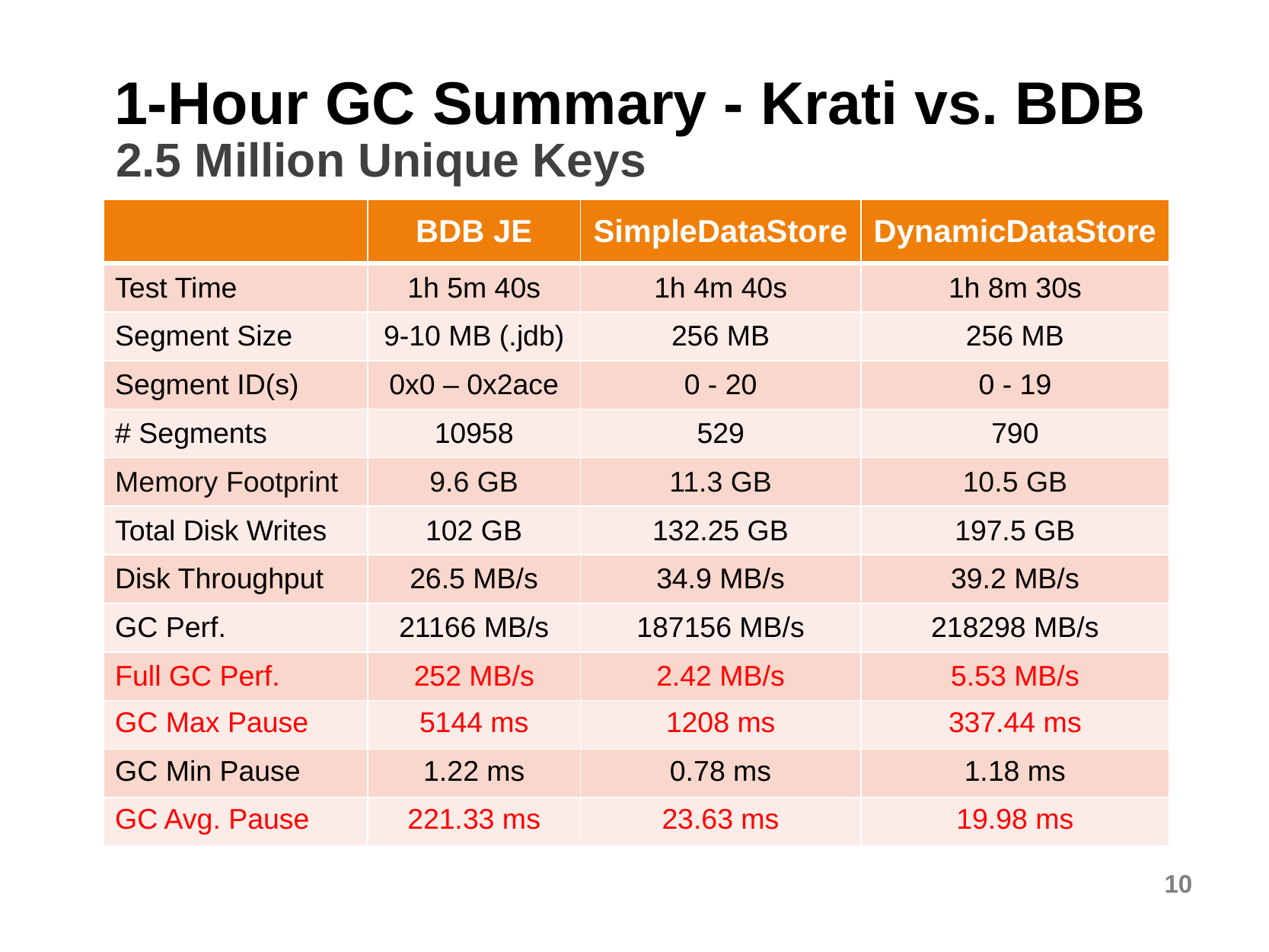

# 1-Hour GC Summary - Krati vs. BDB
2.5 Million Unique Keys
|  | BDB JE | SimpleDataStore | DynamicDataStore |
| --- | --- | --- | --- |
| Test Time | 1h 5m 40s | 1h 4m 40s | 1h 8m 30s |
| Segment Size | 9-10 MB (.jdb) | 256 MB | 256 MB |
| Segment ID(s) | 0x0 – 0x2ace | 0 - 20 | 0 - 19 |
| # Segments | 10958 | 529 | 790 |
| Memory Footprint | 9.6 GB | 11.3 GB | 10.5 GB |
| Total Disk Writes | 102 GB | 132.25 GB | 197.5 GB |
| Disk Throughput | 26.5 MB/s | 34.9 MB/s | 39.2 MB/s |
| GC Perf. | 21166 MB/s | 187156 MB/s | 218298 MB/s |
| Full GC Perf. | 252 MB/s | 2.42 MB/s | 5.53 MB/s |
| GC Max Pause | 5144 ms | 1208 ms | 337.44 ms |
| GC Min Pause | 1.22 ms | 0.78 ms | 1.18 ms |
| GC Avg. Pause | 221.33 ms | 23.63 ms | 19.98 ms |
10